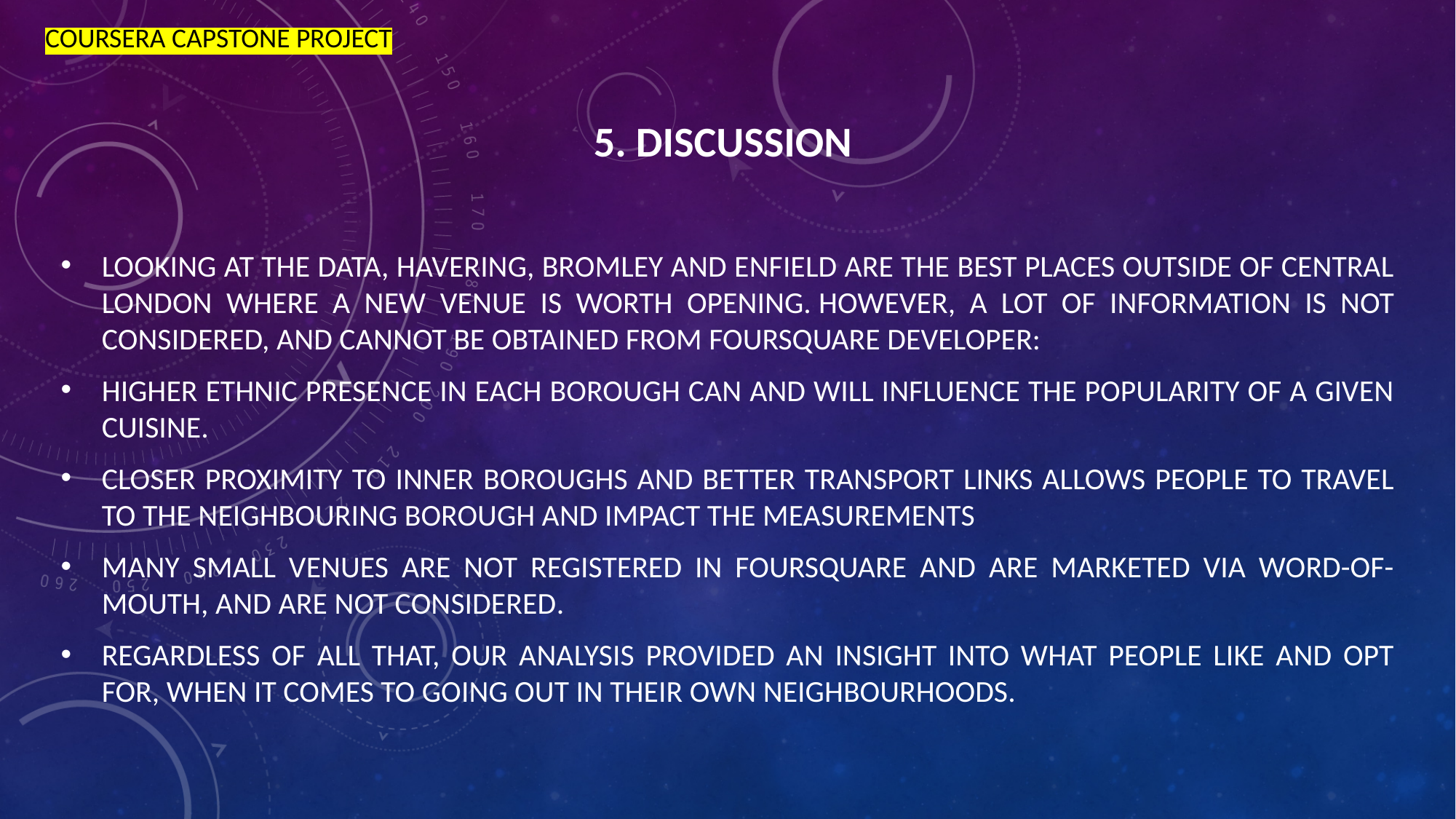

Coursera capstone project
5. Discussion

Looking at the data, Havering, Bromley and Enfield are the best places outside of Central London where a new venue is worth opening. However, a lot of information is not considered, and cannot be obtained from Foursquare Developer:
Higher ethnic presence in each borough can and will influence the popularity of a given cuisine.
Closer proximity to Inner boroughs and better transport links allows people to travel to the neighbouring borough and impact the measurements
Many small venues are not registered in Foursquare and are marketed via word-of-mouth, and are not considered.
Regardless of all that, our analysis provided an insight into what people like and opt for, when it comes to going out in their own neighbourhoods.